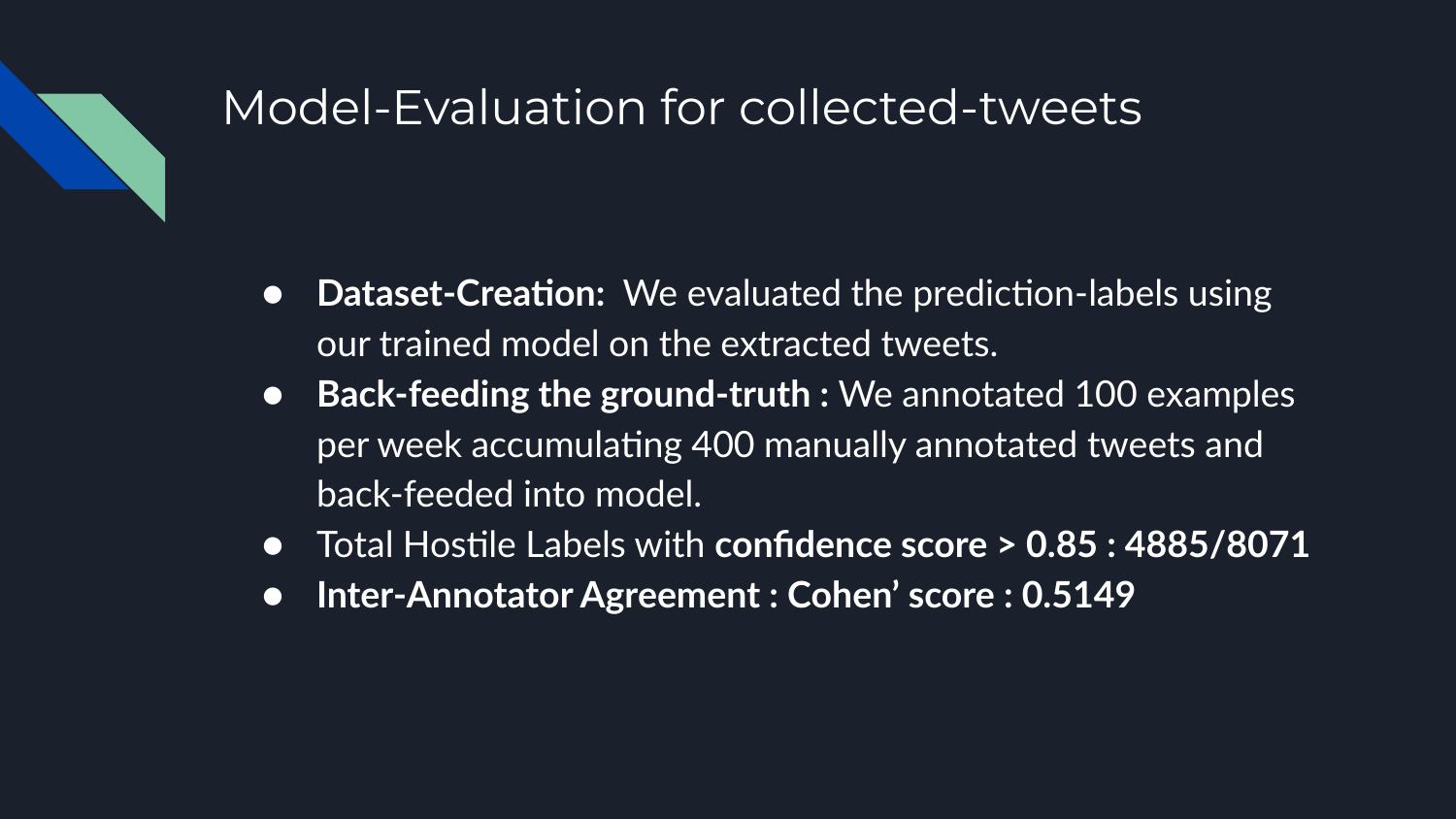

# Model-Evaluation for collected-tweets
Dataset-Creation:  We evaluated the prediction-labels using our trained model on the extracted tweets.
Back-feeding the ground-truth : We annotated 100 examples per week accumulating 400 manually annotated tweets and back-feeded into model.
Total Hostile Labels with confidence score > 0.85 : 4885/8071
Inter-Annotator Agreement : Cohen’ score : 0.5149